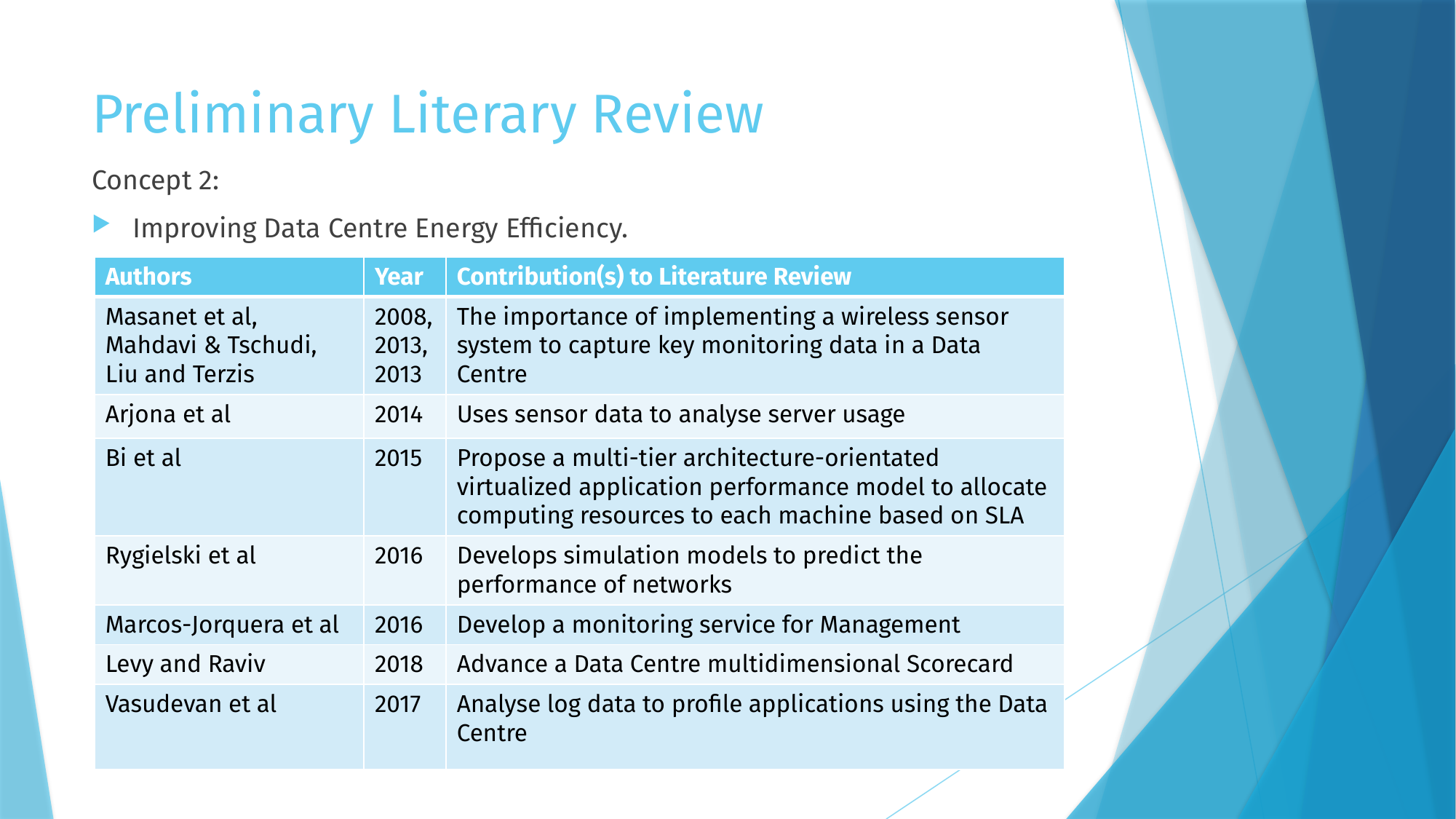

# Preliminary Literary Review
Concept 2:
Improving Data Centre Energy Efficiency.
| Authors | Year | Contribution(s) to Literature Review |
| --- | --- | --- |
| Masanet et al, Mahdavi & Tschudi, Liu and Terzis | 2008, 2013, 2013 | The importance of implementing a wireless sensor system to capture key monitoring data in a Data Centre |
| Arjona et al | 2014 | Uses sensor data to analyse server usage |
| Bi et al | 2015 | Propose a multi-tier architecture-orientated virtualized application performance model to allocate computing resources to each machine based on SLA |
| Rygielski et al | 2016 | Develops simulation models to predict the performance of networks |
| Marcos-Jorquera et al | 2016 | Develop a monitoring service for Management |
| Levy and Raviv | 2018 | Advance a Data Centre multidimensional Scorecard |
| Vasudevan et al | 2017 | Analyse log data to profile applications using the Data Centre |